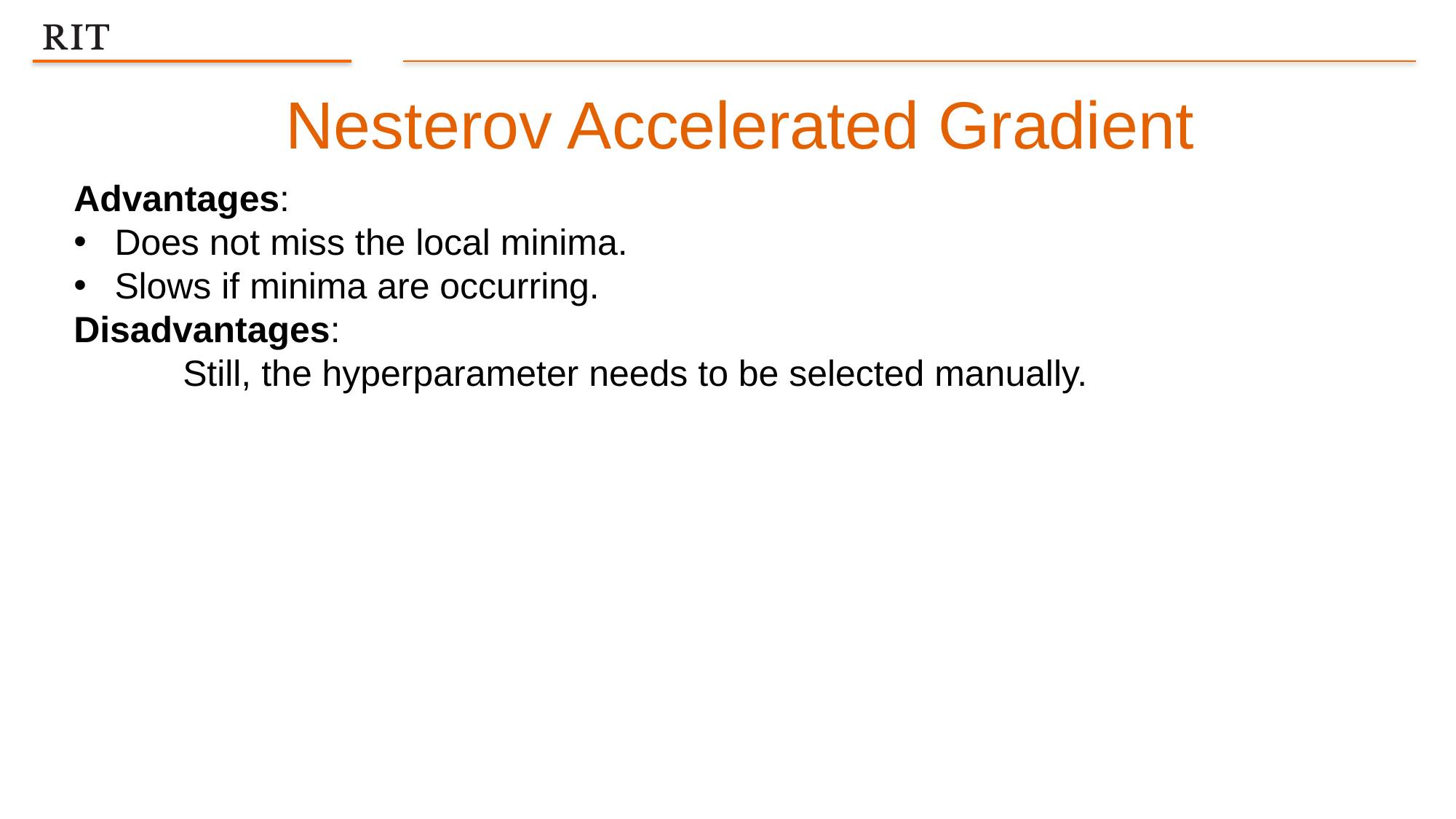

Nesterov Accelerated Gradient
Advantages:
Does not miss the local minima.
Slows if minima are occurring.
Disadvantages:
	Still, the hyperparameter needs to be selected manually.